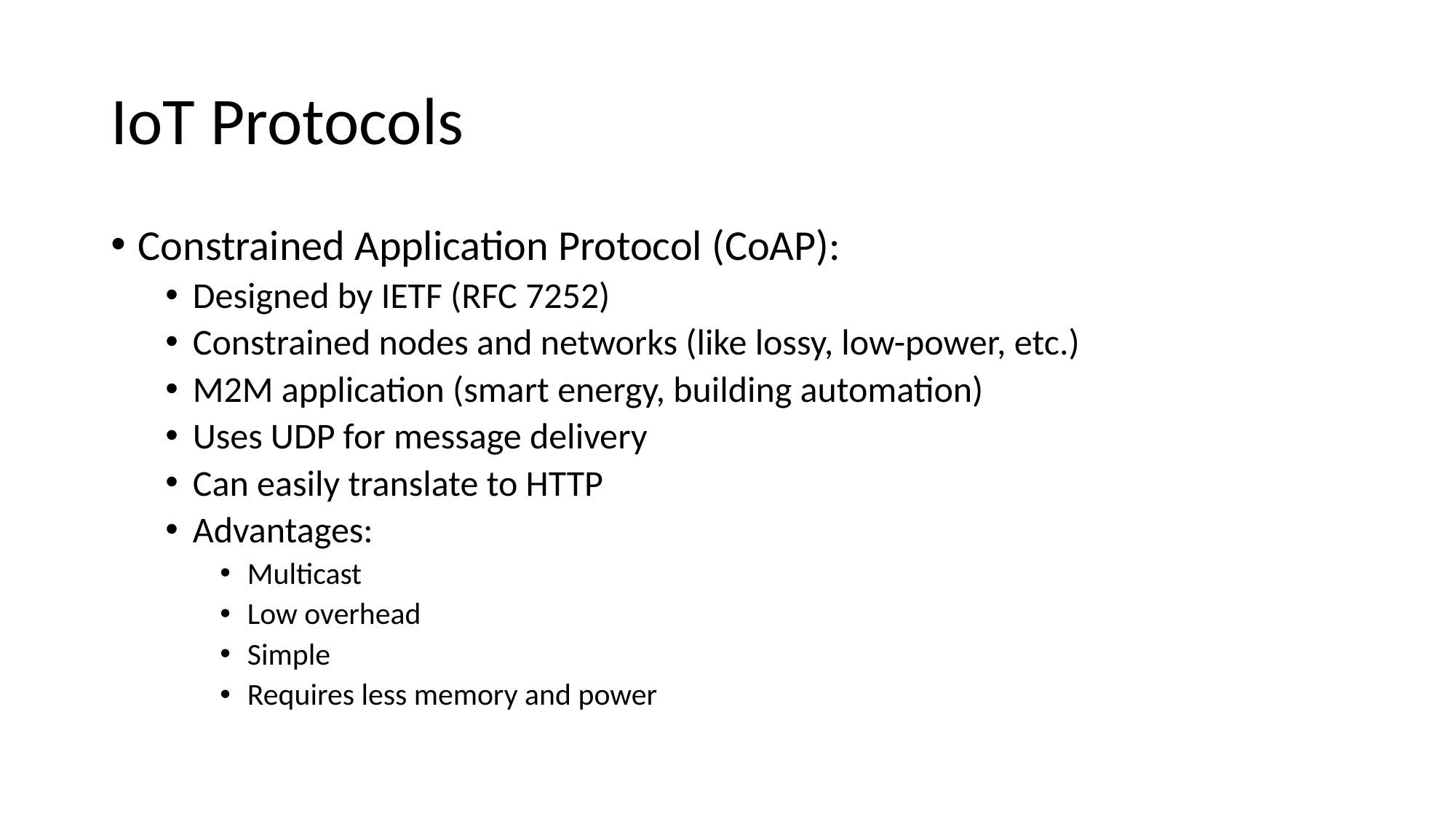

# IoT Protocols
Constrained Application Protocol (CoAP):
Designed by IETF (RFC 7252)
Constrained nodes and networks (like lossy, low-power, etc.)
M2M application (smart energy, building automation)
Uses UDP for message delivery
Can easily translate to HTTP
Advantages:
Multicast
Low overhead
Simple
Requires less memory and power